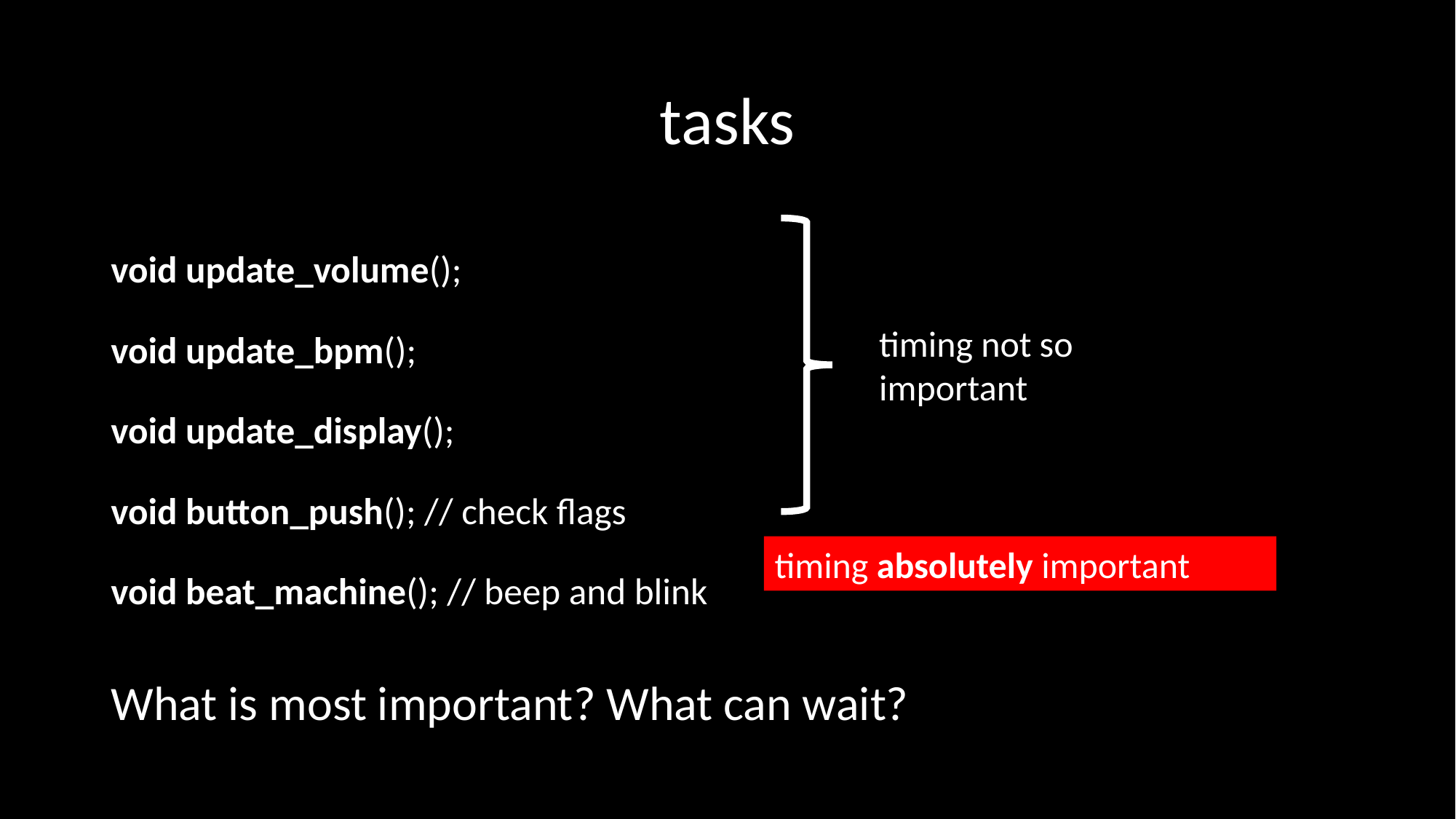

# tasks
void update_volume();
void update_bpm();
void update_display();
void button_push(); // check flags
void beat_machine(); // beep and blink

What is most important? What can wait?

timing not so important
timing absolutely important